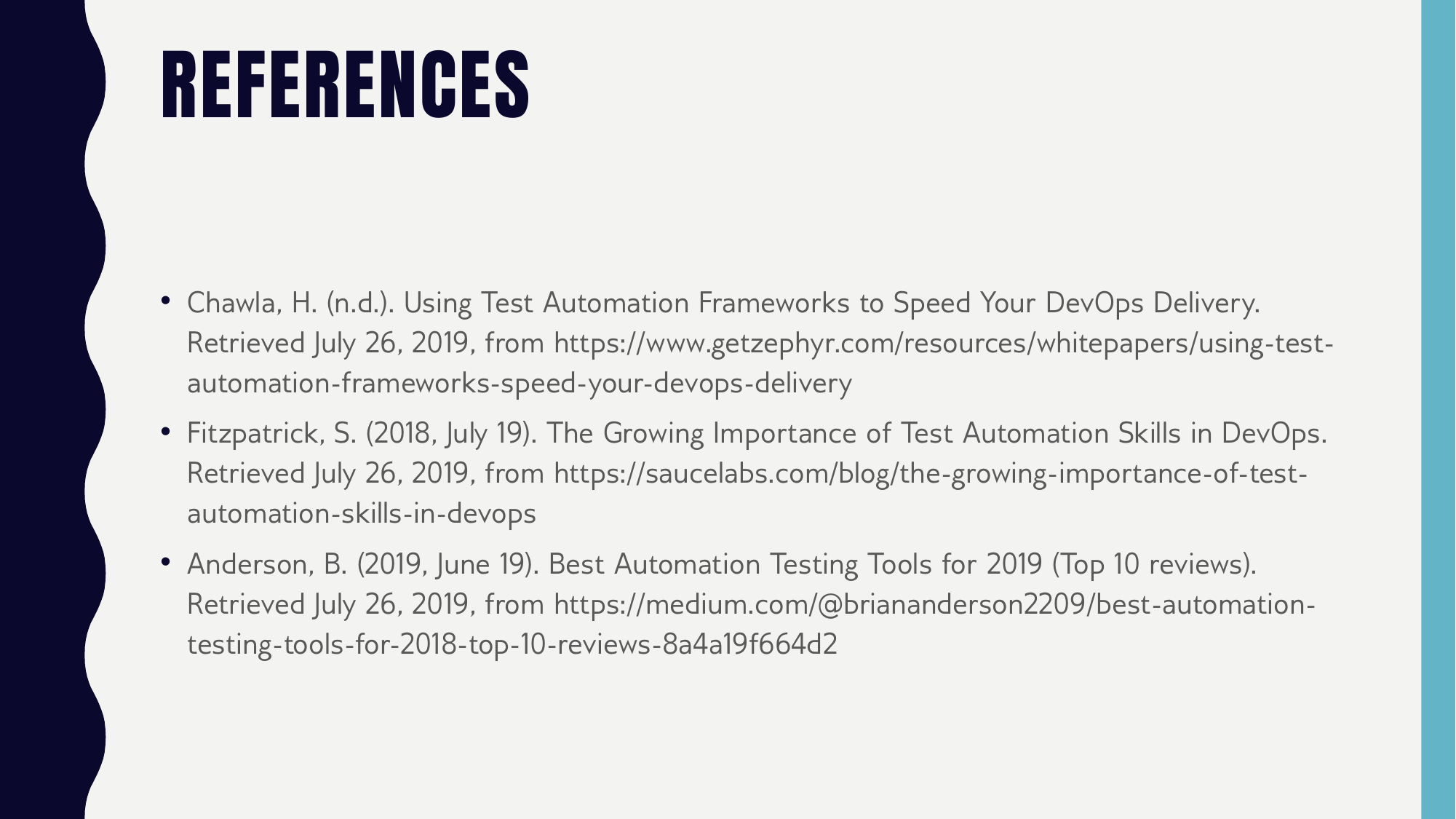

# References
Chawla, H. (n.d.). Using Test Automation Frameworks to Speed Your DevOps Delivery. Retrieved July 26, 2019, from https://www.getzephyr.com/resources/whitepapers/using-test-automation-frameworks-speed-your-devops-delivery
Fitzpatrick, S. (2018, July 19). The Growing Importance of Test Automation Skills in DevOps. Retrieved July 26, 2019, from https://saucelabs.com/blog/the-growing-importance-of-test-automation-skills-in-devops
Anderson, B. (2019, June 19). Best Automation Testing Tools for 2019 (Top 10 reviews). Retrieved July 26, 2019, from https://medium.com/@briananderson2209/best-automation-testing-tools-for-2018-top-10-reviews-8a4a19f664d2